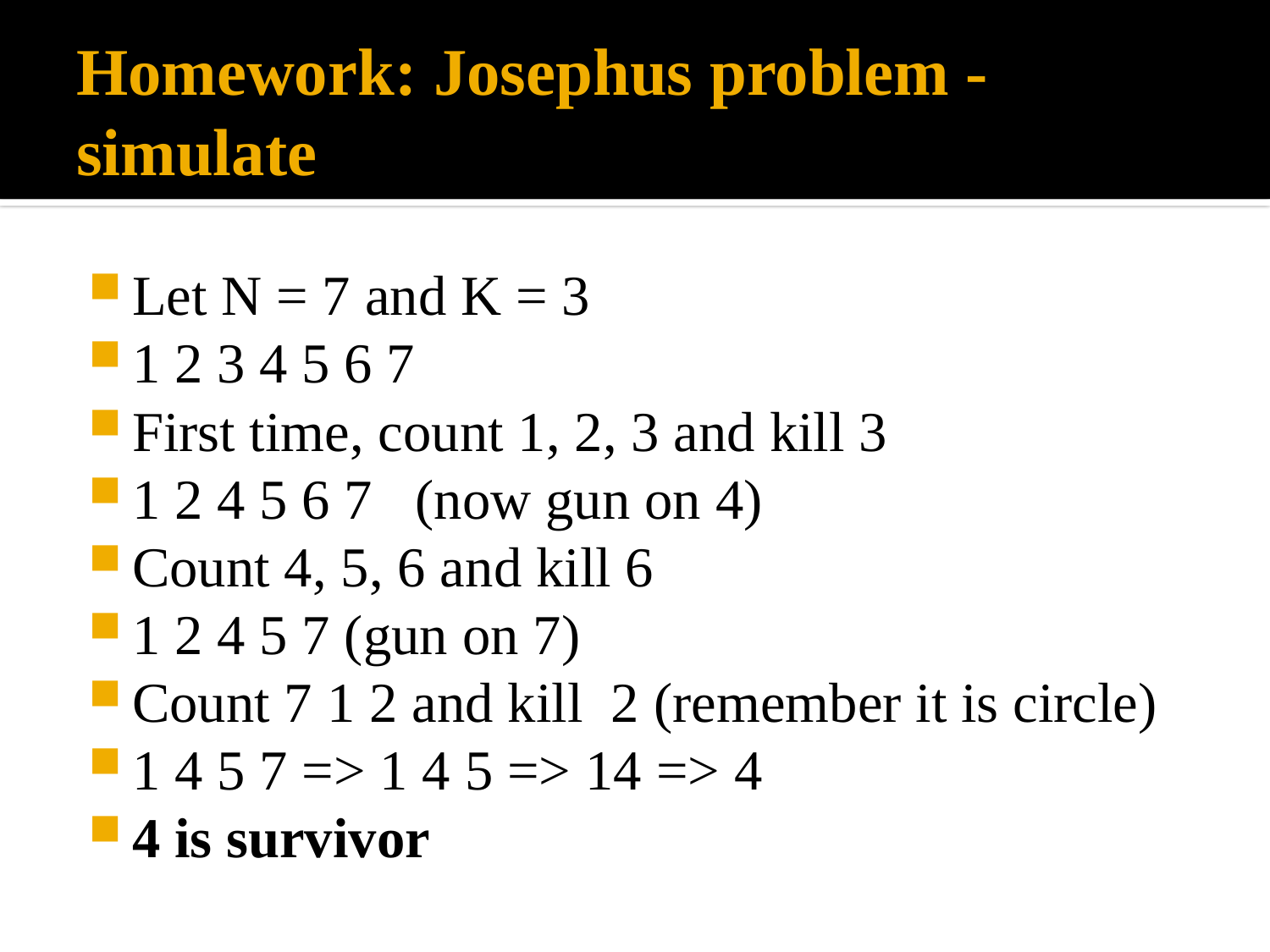

# Homework: Josephus problem - simulate
Let N = 7 and K = 3
1 2 3 4 5 6 7
First time, count 1, 2, 3 and kill 3
1 2 4 5 6 7   (now gun on 4)
Count 4, 5, 6 and kill 6
1 2 4 5 7 (gun on 7)
Count 7 1 2 and kill  2 (remember it is circle)
1 4 5 7 => 1 4 5 => 14 => 4
4 is survivor